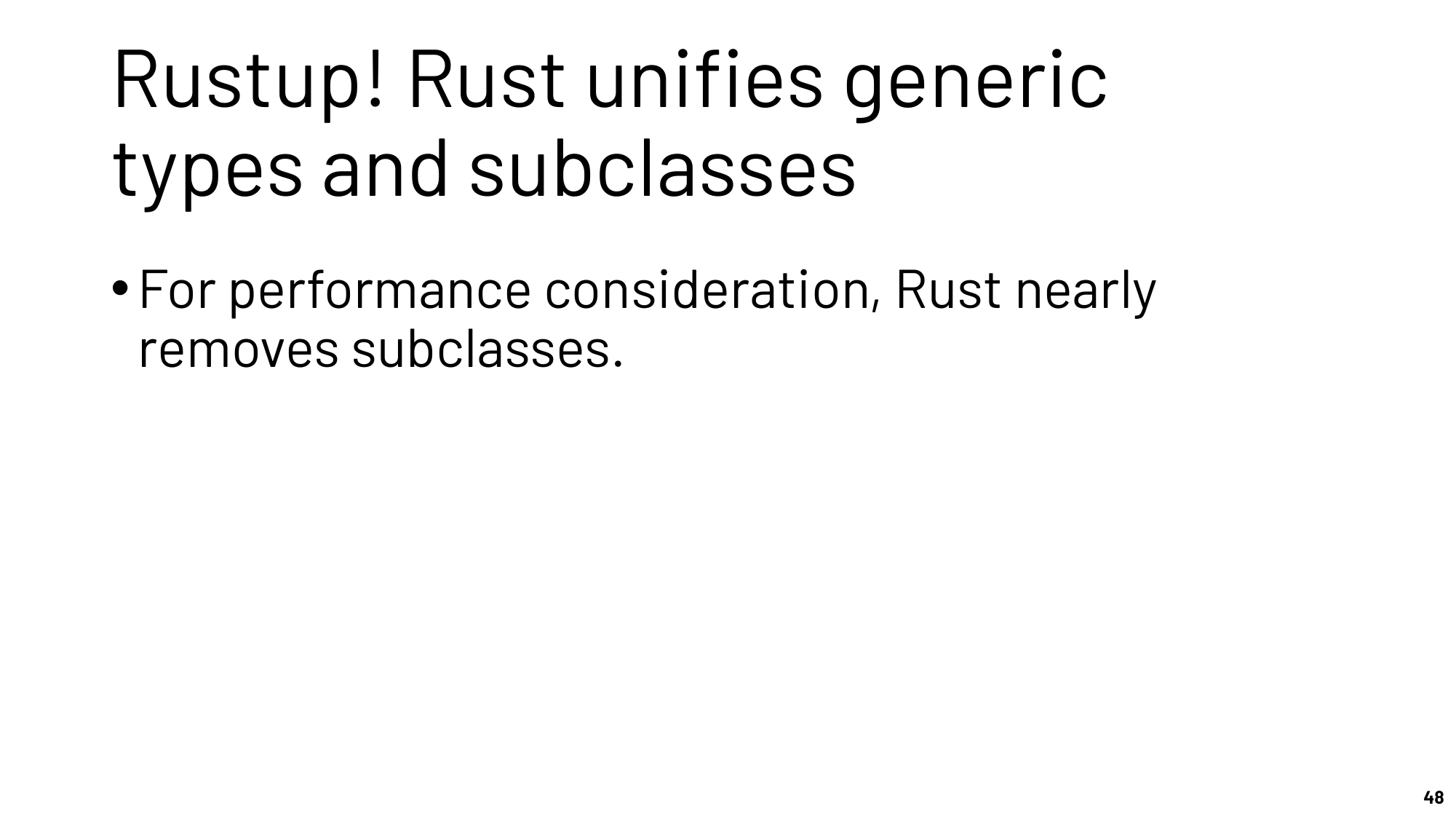

# Rustup! Rust unifies generic types and subclasses
For performance consideration, Rust nearly removes subclasses.
48